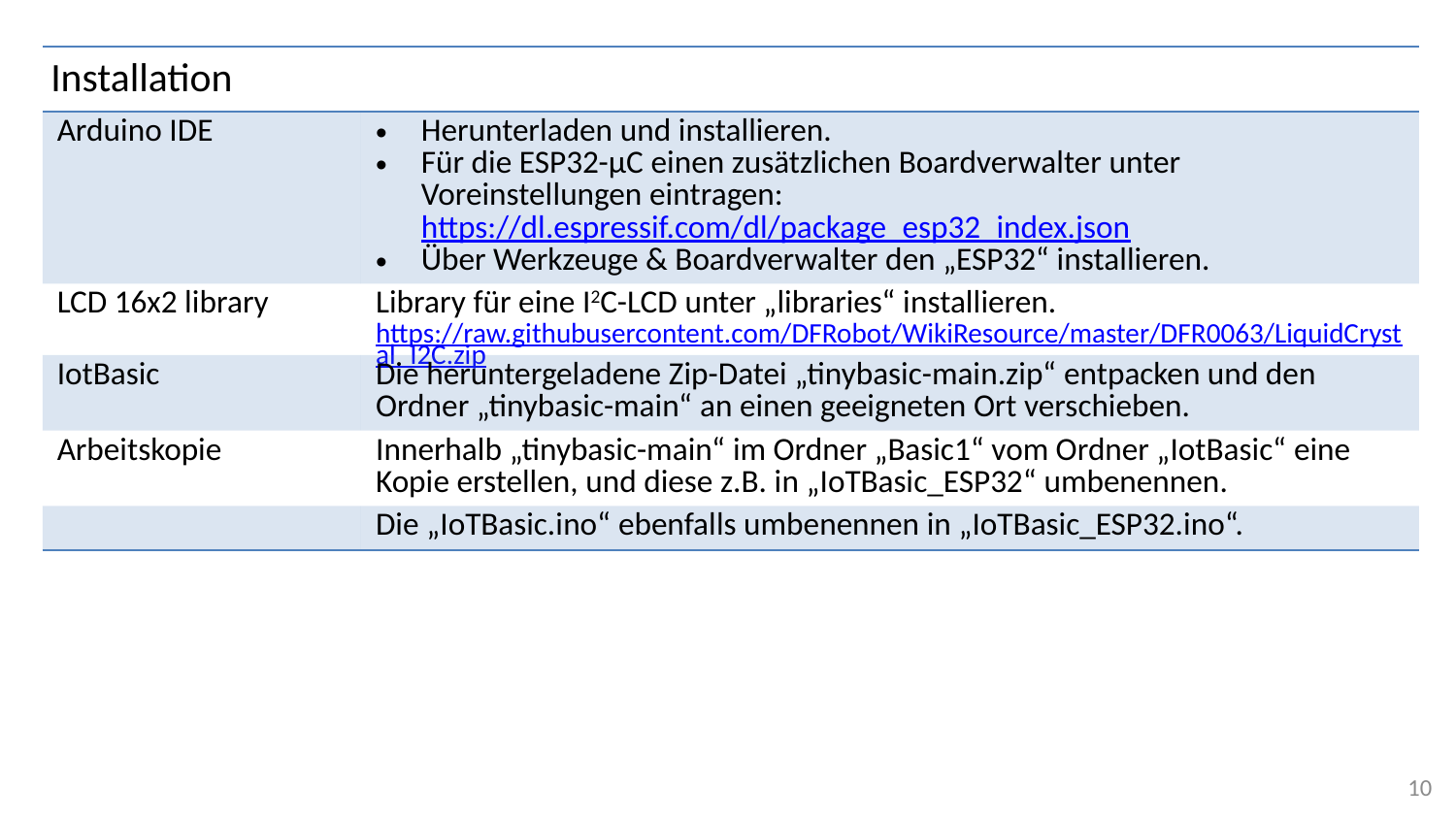

# Installation
|  |  |
| --- | --- |
| Arduino IDE | Herunterladen und installieren. Für die ESP32-µC einen zusätzlichen Boardverwalter unter Voreinstellungen eintragen: https://dl.espressif.com/dl/package\_esp32\_index.json Über Werkzeuge & Boardverwalter den „ESP32“ installieren. |
| LCD 16x2 library | Library für eine I2C-LCD unter „libraries“ installieren. https://raw.githubusercontent.com/DFRobot/WikiResource/master/DFR0063/LiquidCrystal\_I2C.zip |
| IotBasic | Die heruntergeladene Zip-Datei „tinybasic-main.zip“ entpacken und den Ordner „tinybasic-main“ an einen geeigneten Ort verschieben. |
| Arbeitskopie | Innerhalb „tinybasic-main“ im Ordner „Basic1“ vom Ordner „IotBasic“ eine Kopie erstellen, und diese z.B. in „IoTBasic\_ESP32“ umbenennen. |
|  | Die „IoTBasic.ino“ ebenfalls umbenennen in „IoTBasic\_ESP32.ino“. |
10